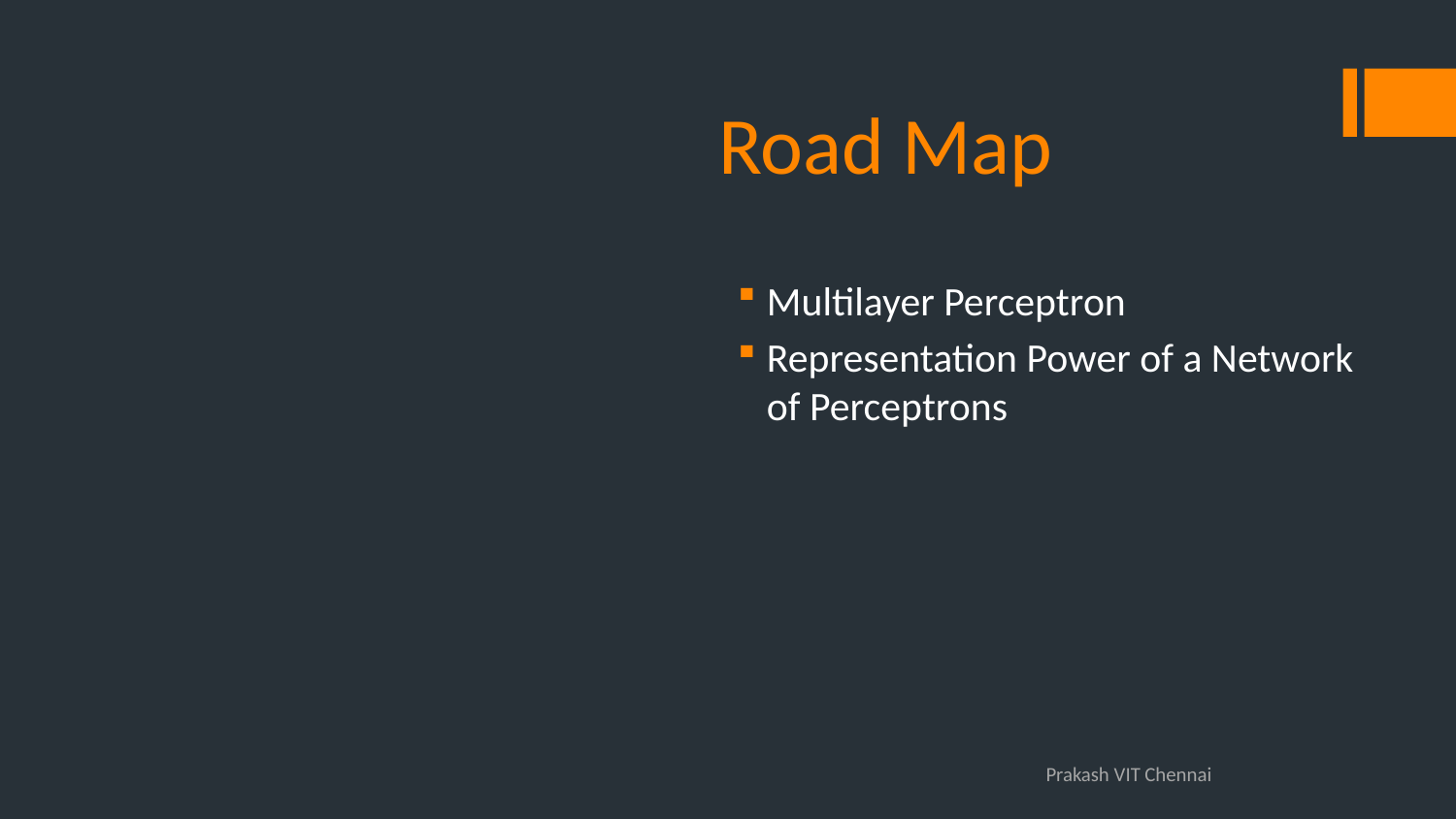

# Road Map
Multilayer Perceptron
Representation Power of a Network of Perceptrons
Prakash VIT Chennai